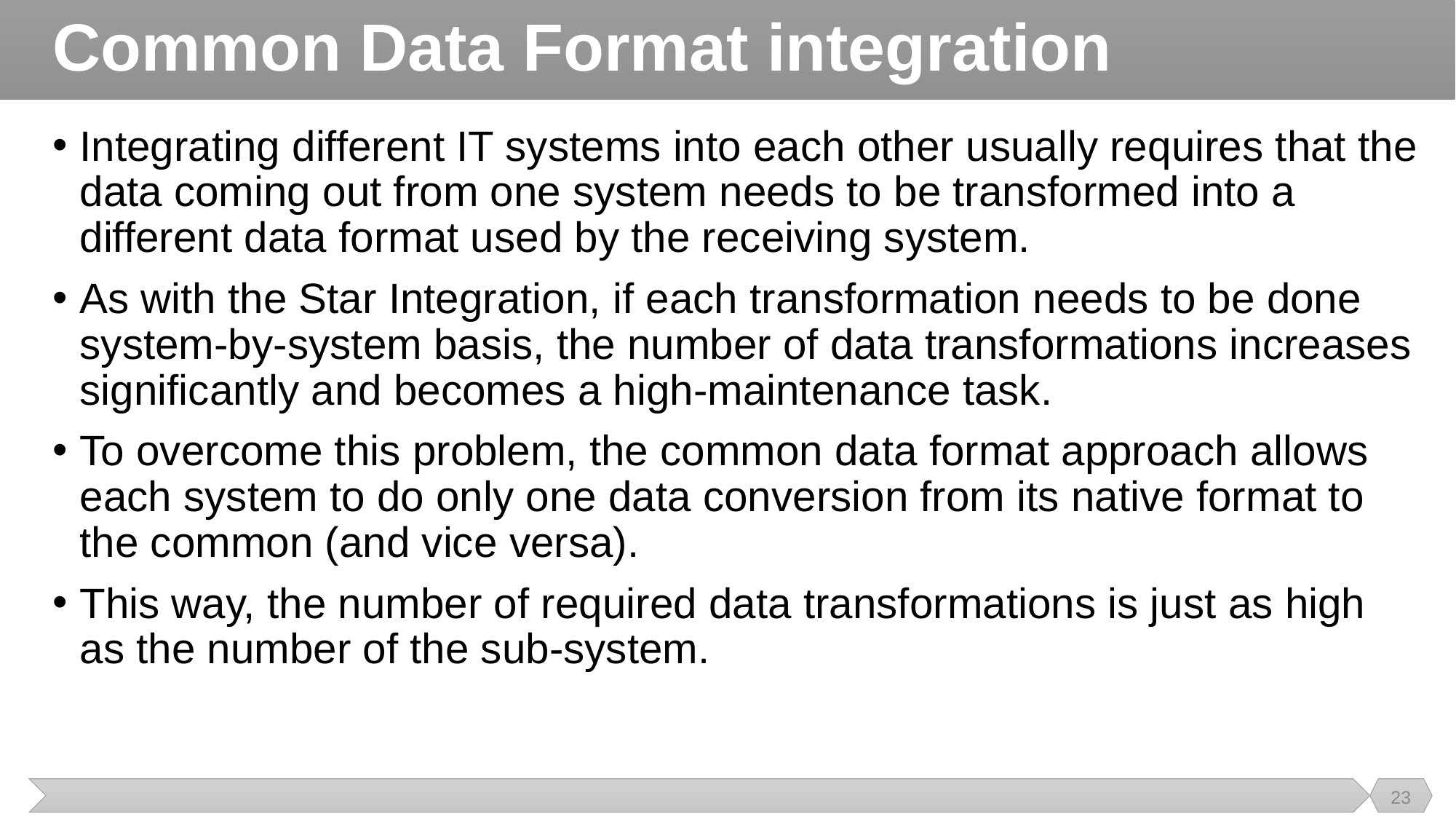

# Common Data Format integration
Integrating different IT systems into each other usually requires that the data coming out from one system needs to be transformed into a different data format used by the receiving system.
As with the Star Integration, if each transformation needs to be done system-by-system basis, the number of data transformations increases significantly and becomes a high-maintenance task.
To overcome this problem, the common data format approach allows each system to do only one data conversion from its native format to the common (and vice versa).
This way, the number of required data transformations is just as high as the number of the sub-system.
23